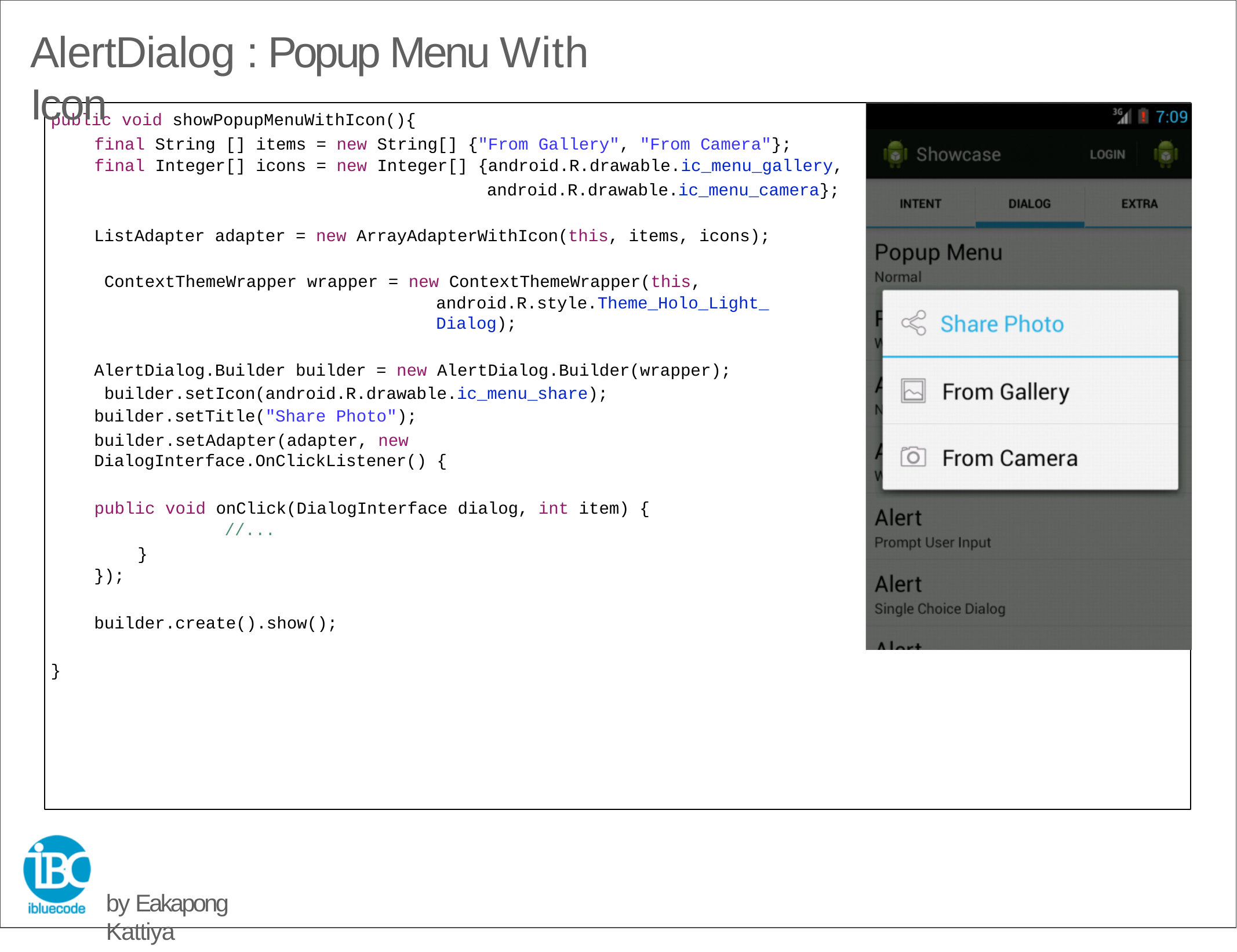

# AlertDialog : Popup Menu With Icon

public void showPopupMenuWithIcon(){
final String [] items = new String[] {"From Gallery", "From Camera"};  final Integer[] icons = new Integer[] {android.R.drawable.ic_menu_gallery,
android.R.drawable.ic_menu_camera};
ListAdapter adapter = new ArrayAdapterWithIcon(this, items, icons);  ContextThemeWrapper wrapper = new ContextThemeWrapper(this,
android.R.style.Theme_Holo_Light_Dialog);

AlertDialog.Builder builder = new AlertDialog.Builder(wrapper);  builder.setIcon(android.R.drawable.ic_menu_share);  builder.setTitle("Share Photo");
builder.setAdapter(adapter, new DialogInterface.OnClickListener() {

public void onClick(DialogInterface dialog, int item) {
//...
}
});

builder.create().show();

}
by Eakapong Kattiya
Monday, July 15, 13